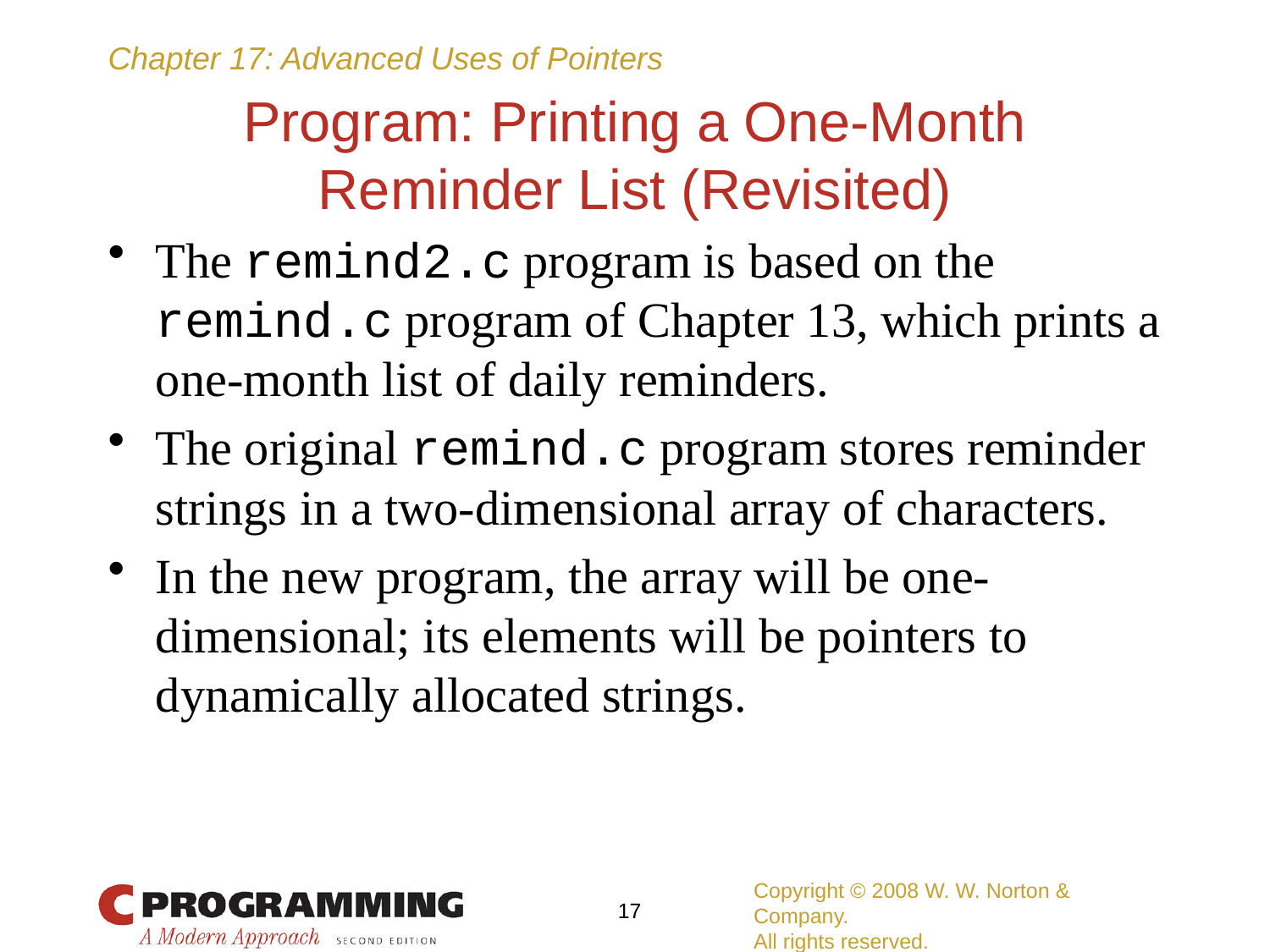

# Program: Printing a One-Month Reminder List (Revisited)
The remind2.c program is based on the remind.c program of Chapter 13, which prints a one-month list of daily reminders.
The original remind.c program stores reminder strings in a two-dimensional array of characters.
In the new program, the array will be one-dimensional; its elements will be pointers to dynamically allocated strings.
Copyright © 2008 W. W. Norton & Company.
All rights reserved.
17